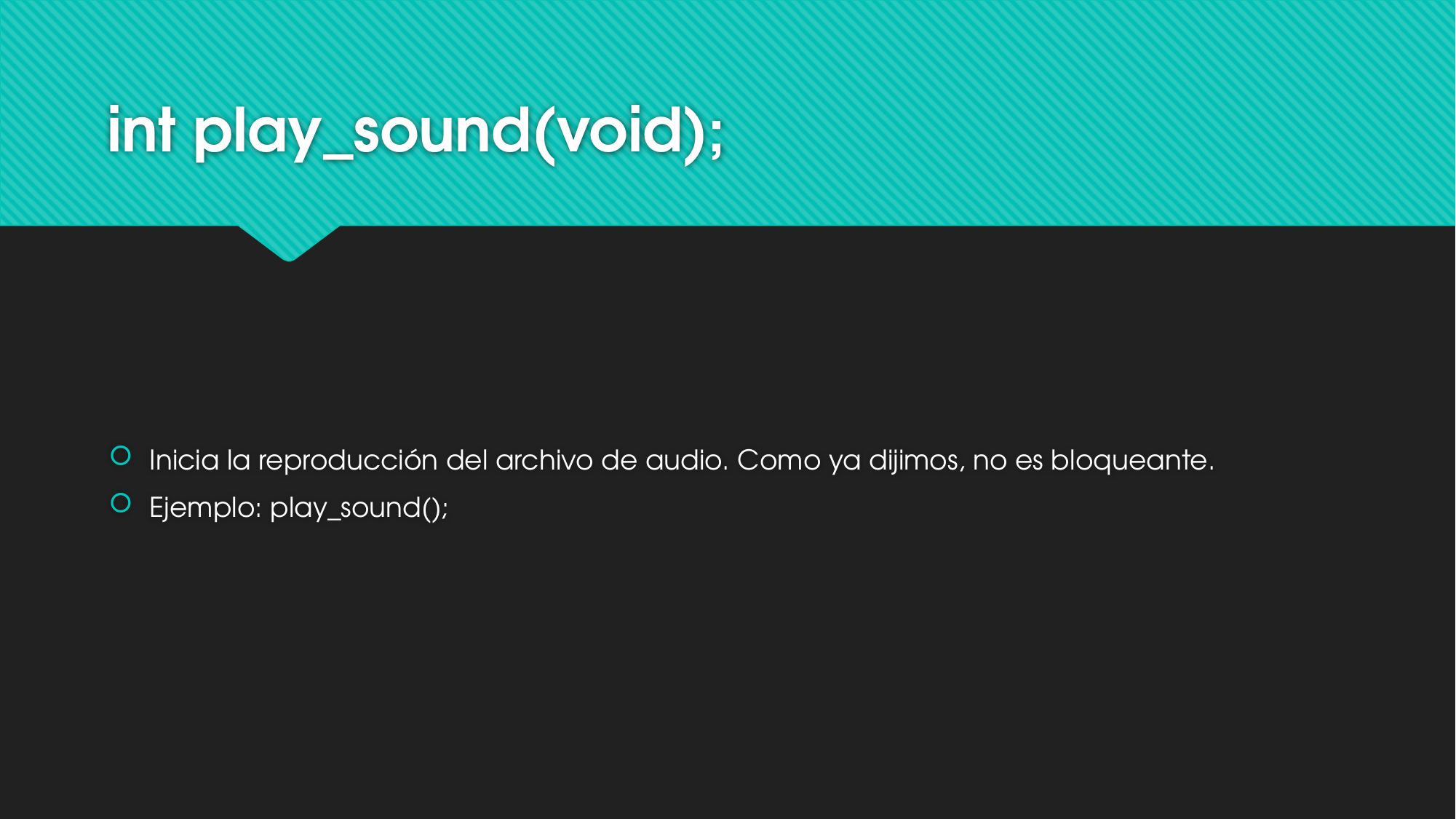

# int play_sound(void);
Inicia la reproducción del archivo de audio. Como ya dijimos, no es bloqueante.
Ejemplo: play_sound();